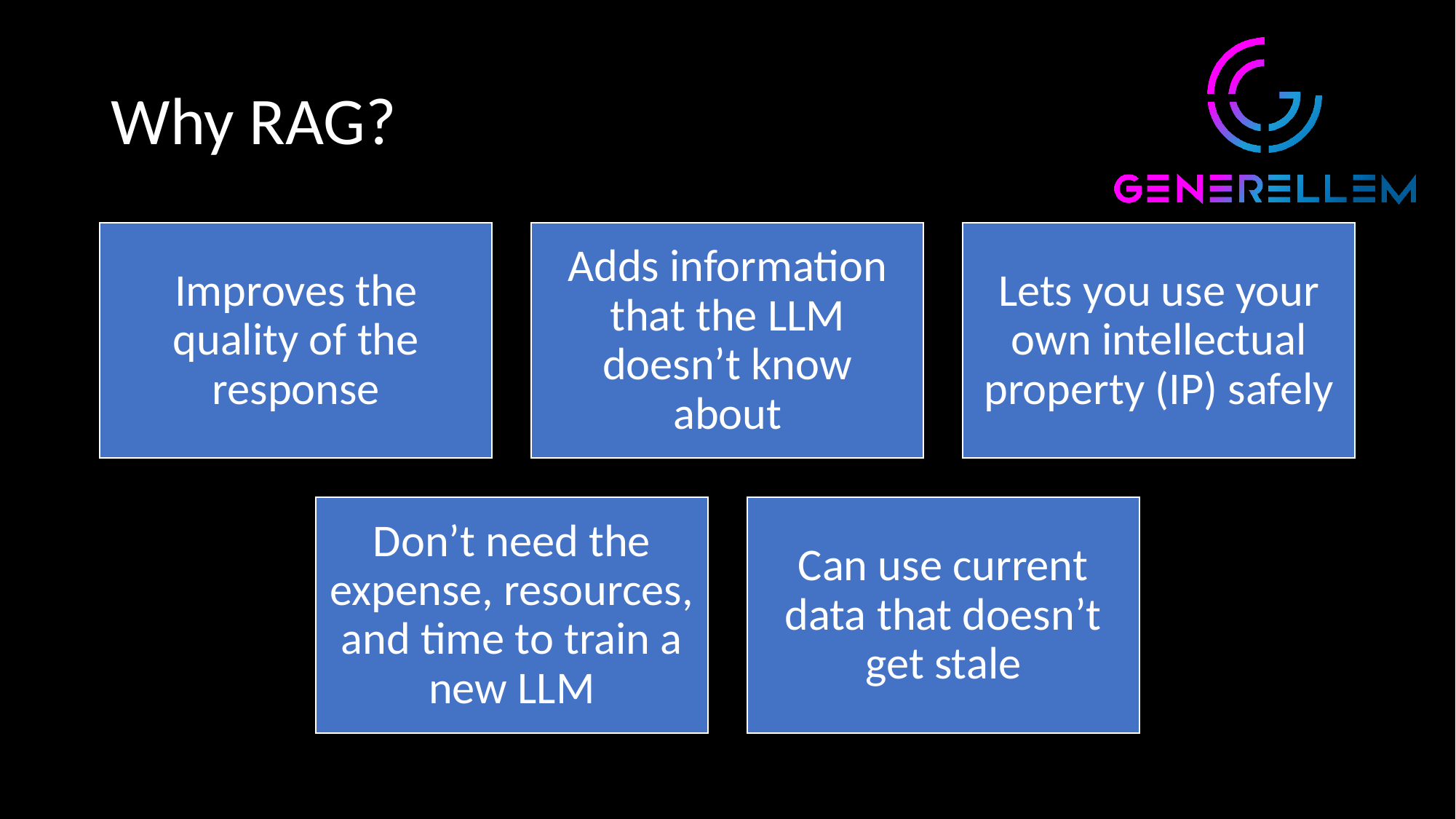

# Why RAG?
Improves the quality of the response
Adds information that the LLM doesn’t know about
Lets you use your own intellectual property (IP) safely
Don’t need the expense, resources, and time to train a new LLM
Can use current data that doesn’t get stale